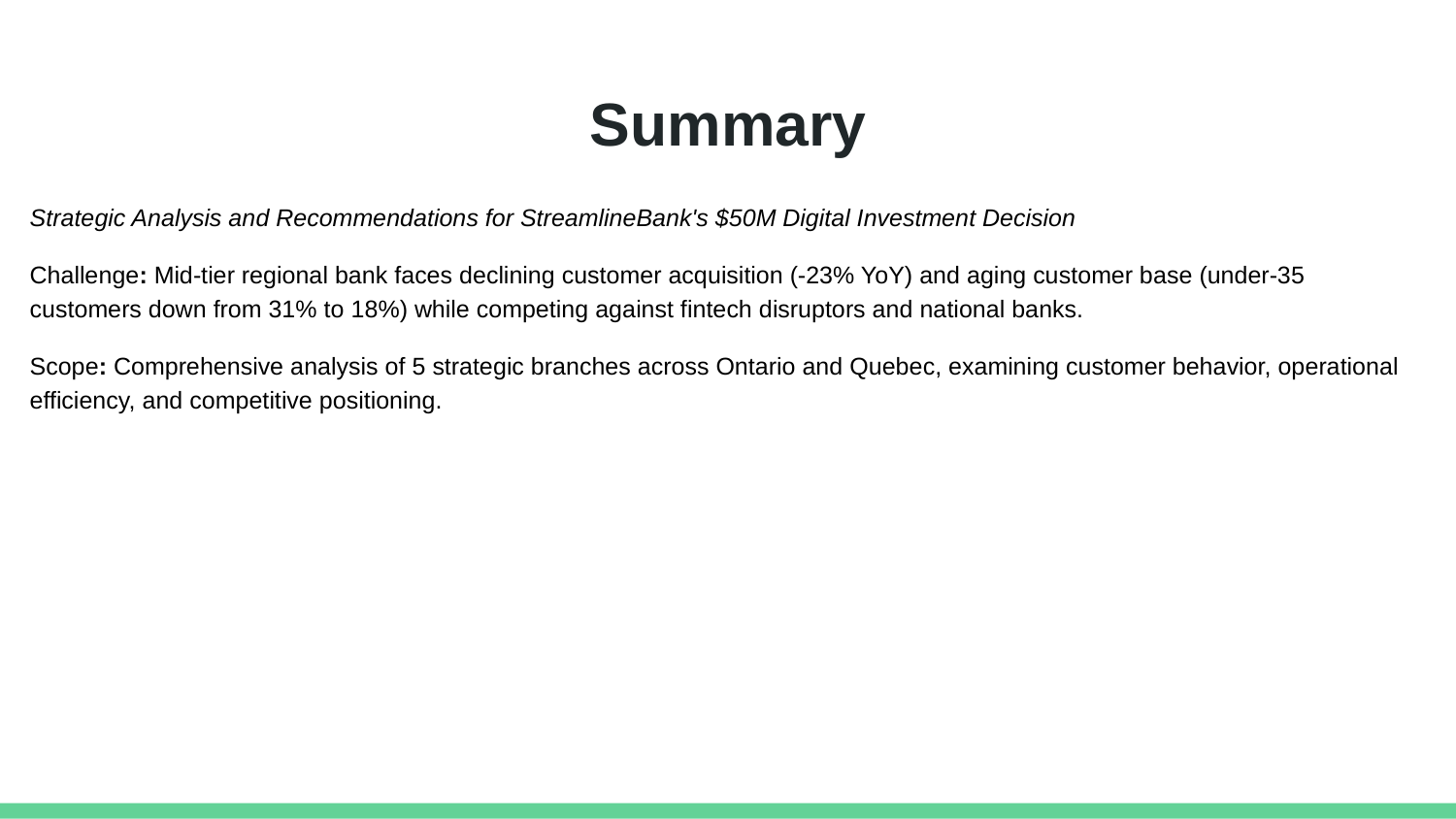

# Summary
Strategic Analysis and Recommendations for StreamlineBank's $50M Digital Investment Decision
Challenge: Mid-tier regional bank faces declining customer acquisition (-23% YoY) and aging customer base (under-35 customers down from 31% to 18%) while competing against fintech disruptors and national banks.
Scope: Comprehensive analysis of 5 strategic branches across Ontario and Quebec, examining customer behavior, operational efficiency, and competitive positioning.